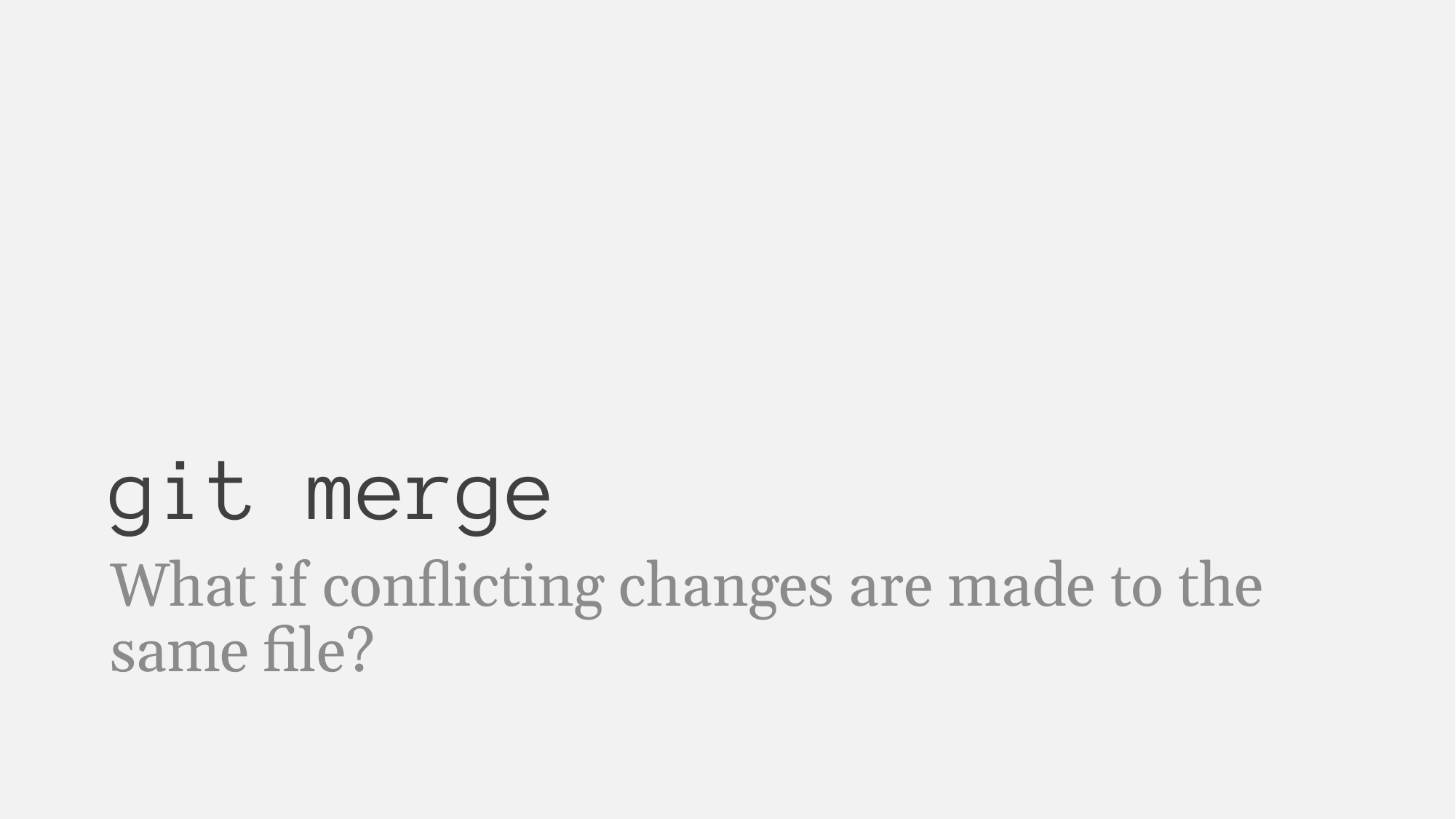

# git merge
What if conflicting changes are made to the same file?